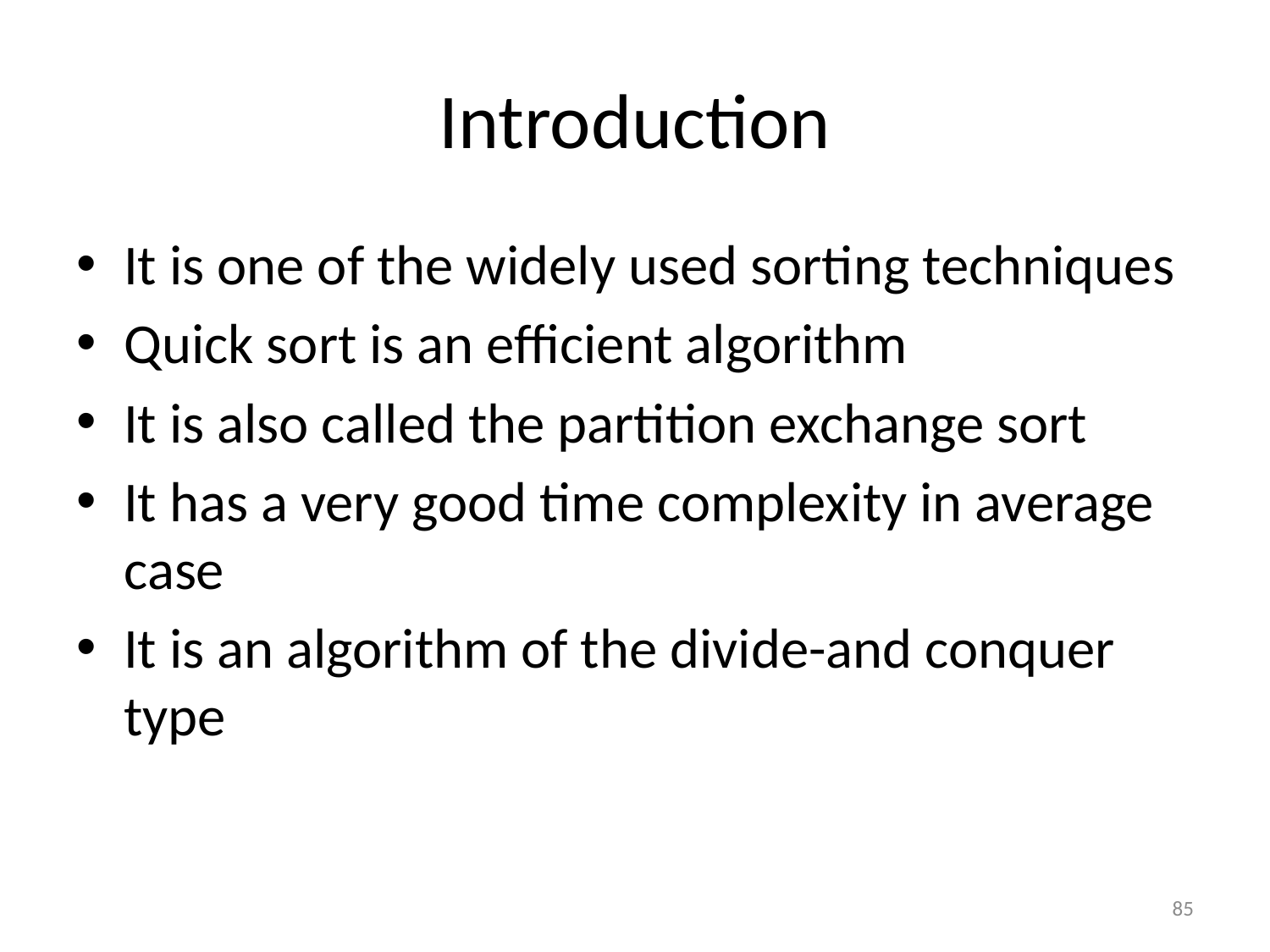

# Introduction
It is one of the widely used sorting techniques
Quick sort is an efficient algorithm
It is also called the partition exchange sort
It has a very good time complexity in average case
It is an algorithm of the divide-and conquer type
85